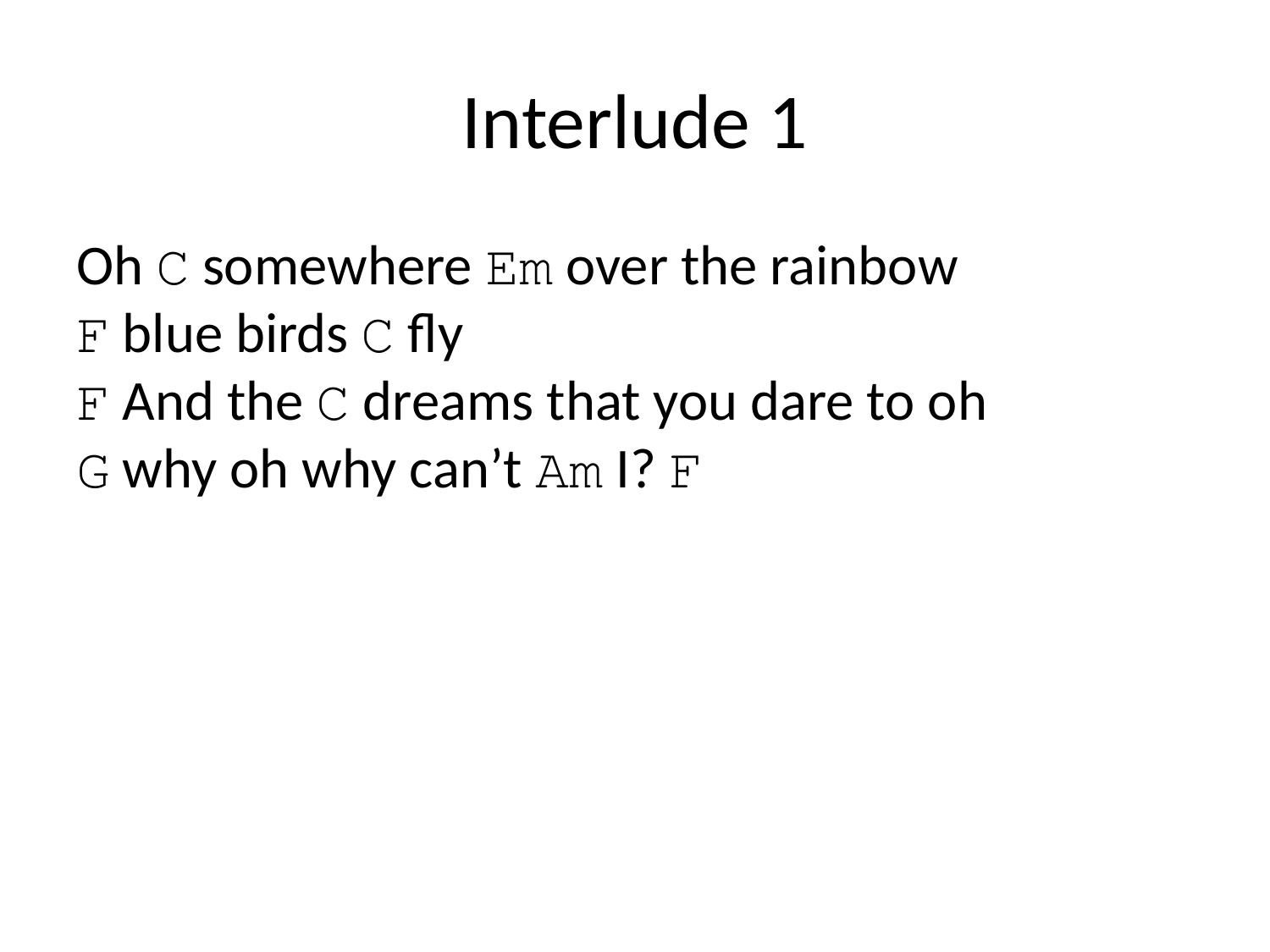

# Interlude 1
Oh C somewhere Em over the rainbow
F blue birds C fly
F And the C dreams that you dare to oh
G why oh why can’t Am I? F